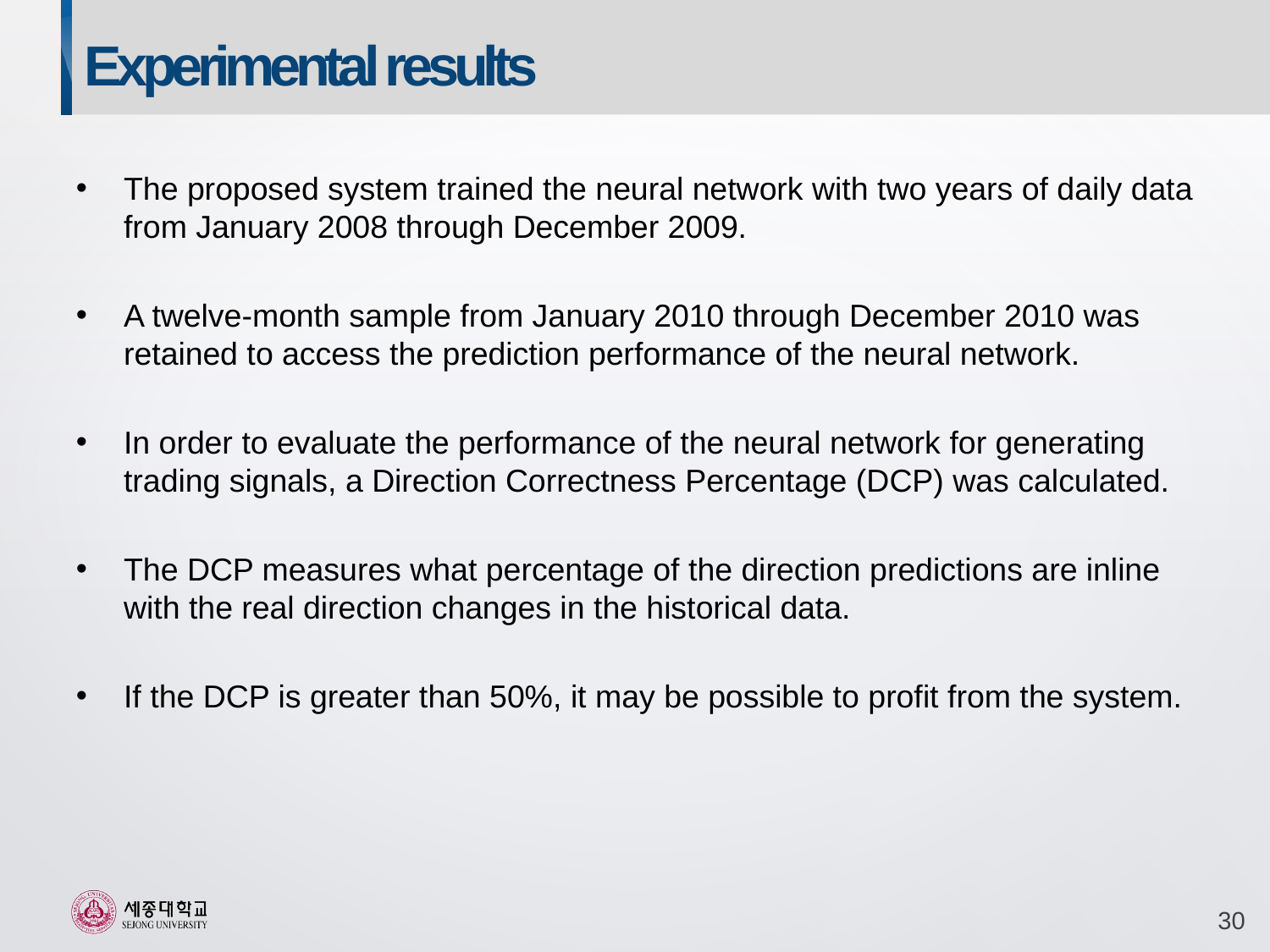

Experimental results
The proposed system trained the neural network with two years of daily data from January 2008 through December 2009.

A twelve-month sample from January 2010 through December 2010 was retained to access the prediction performance of the neural network.

In order to evaluate the performance of the neural network for generating trading signals, a Direction Correctness Percentage (DCP) was calculated.

The DCP measures what percentage of the direction predictions are inline with the real direction changes in the historical data.

If the DCP is greater than 50%, it may be possible to profit from the system.